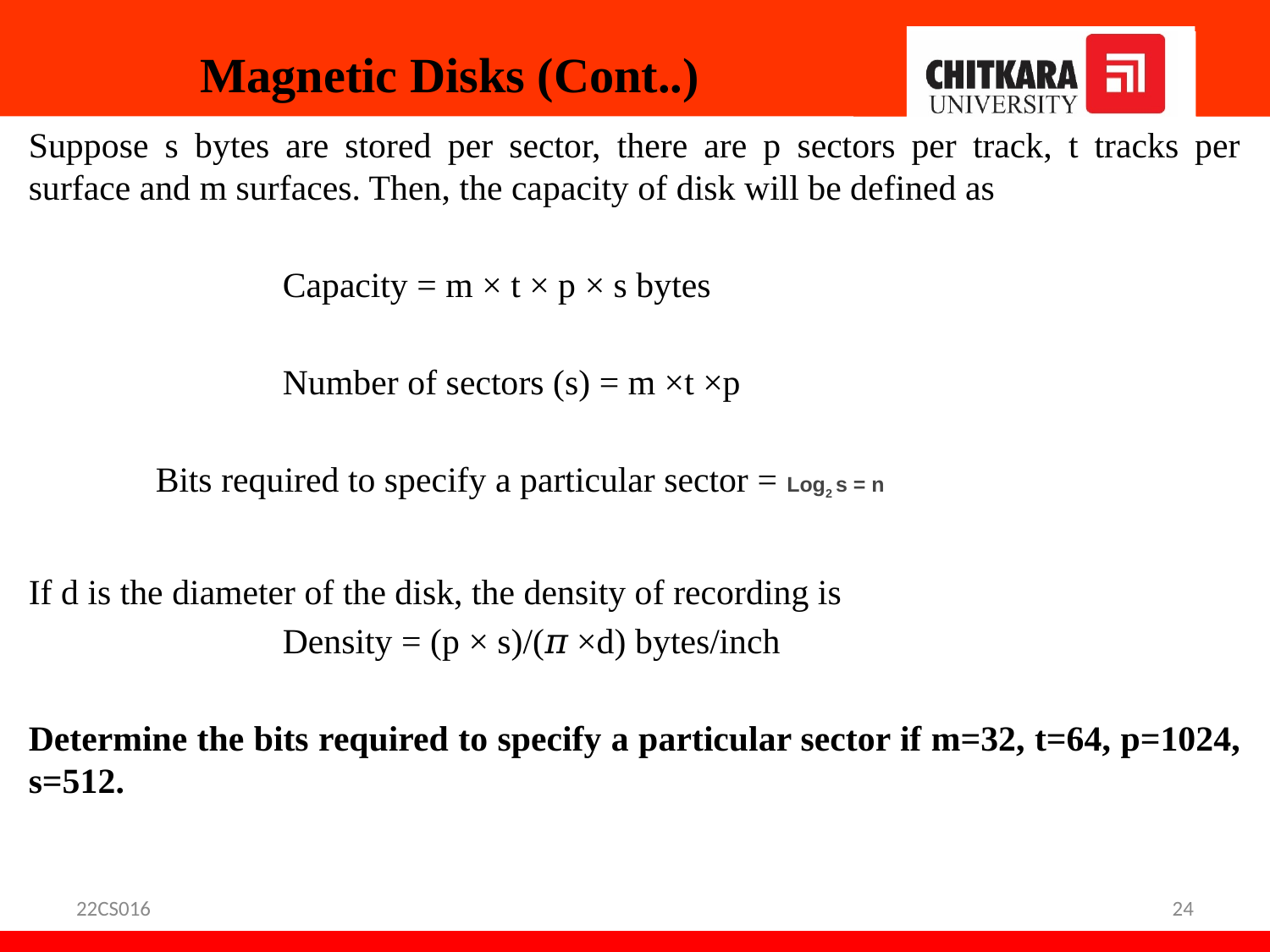

# Magnetic Disks (Cont..)
Suppose s bytes are stored per sector, there are p sectors per track, t tracks per surface and m surfaces. Then, the capacity of disk will be defined as

		Capacity = m × t × p × s bytes

		Number of sectors (s) = m ×t ×p

	Bits required to specify a particular sector = Log2 s = n

If d is the diameter of the disk, the density of recording is
		Density = (p × s)/(𝜋 ×d) bytes/inch

Determine the bits required to specify a particular sector if m=32, t=64, p=1024, s=512.

22CS016
24